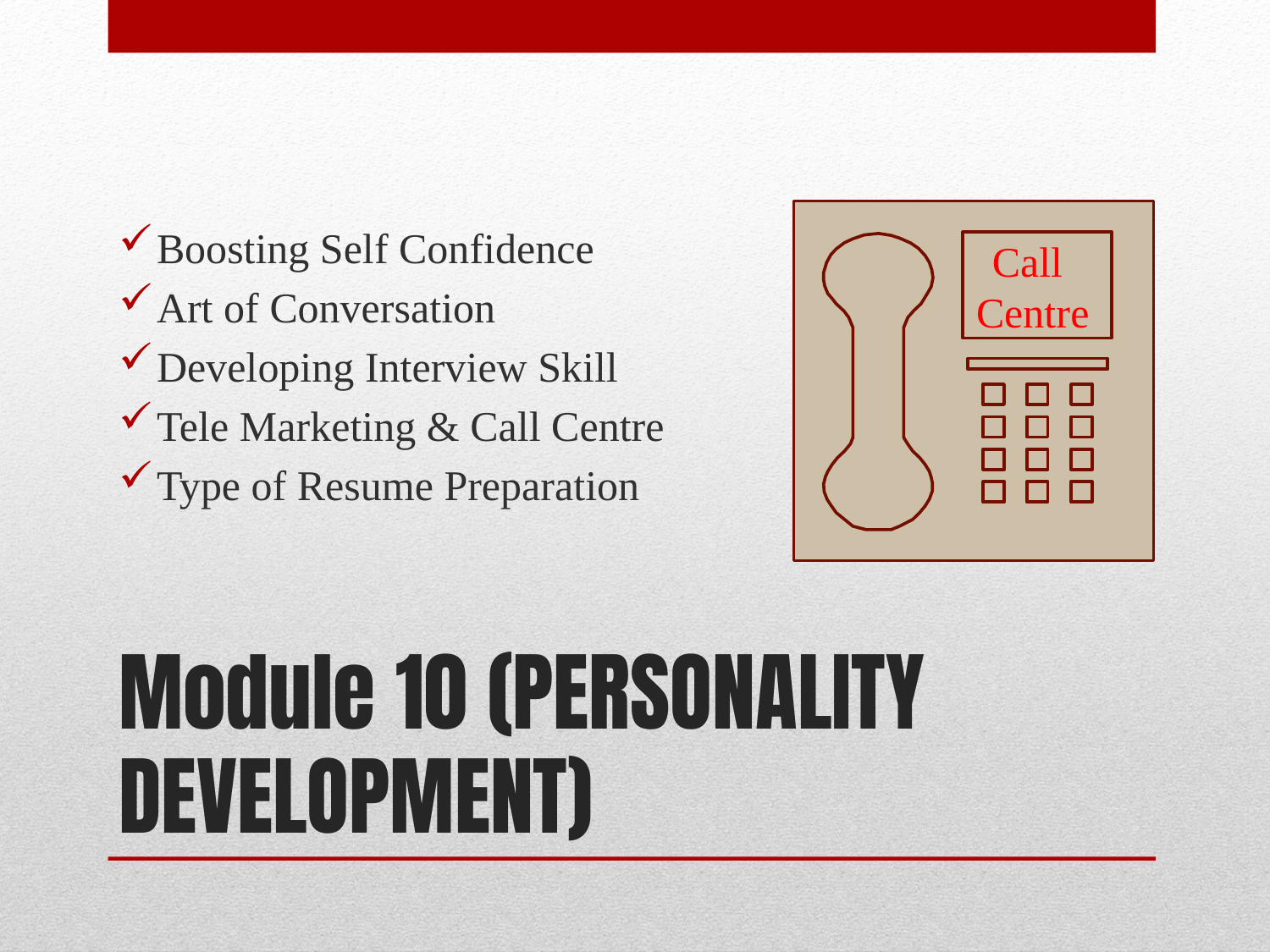

Boosting Self Confidence
Art of Conversation
Developing Interview Skill
Tele Marketing & Call Centre
Type of Resume Preparation

Call
Centre
# Module 10 (PERSONALITY DEVELOPMENT)